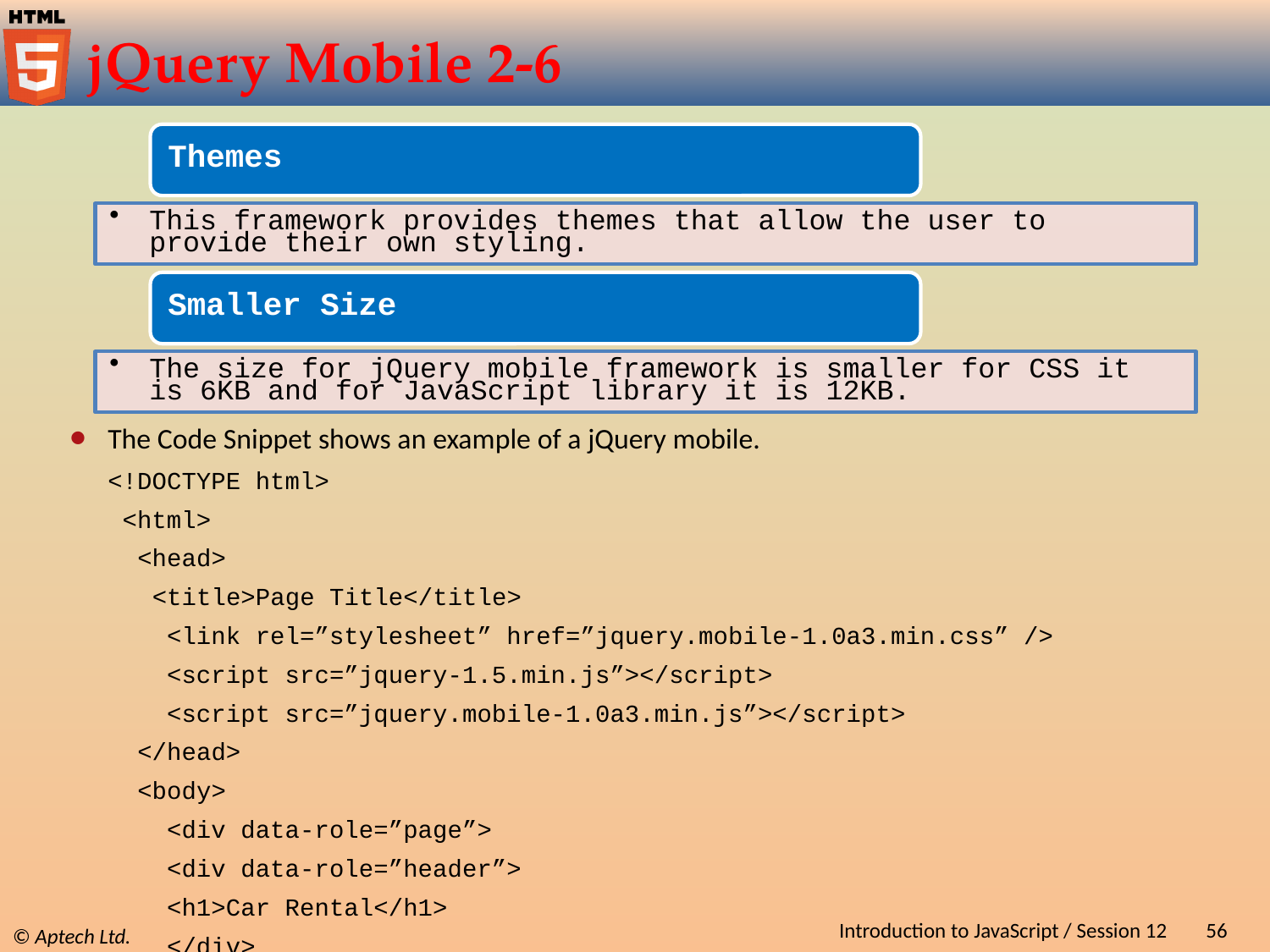

# jQuery Mobile 2-6
Themes
Smaller Size
This framework provides themes that allow the user to provide their own styling.
The size for jQuery mobile framework is smaller for CSS it is 6KB and for JavaScript library it is 12KB.
The Code Snippet shows an example of a jQuery mobile.
<!DOCTYPE html>
 <html>
  <head>
   <title>Page Title</title>
    <link rel=”stylesheet” href=”jquery.mobile-1.0a3.min.css” />
    <script src=”jquery-1.5.min.js”></script>
    <script src=”jquery.mobile-1.0a3.min.js”></script>
  </head>
  <body>
    <div data-role=”page”>
    <div data-role=”header”>
    <h1>Car Rental</h1>
    </div>
Introduction to JavaScript / Session 12
56